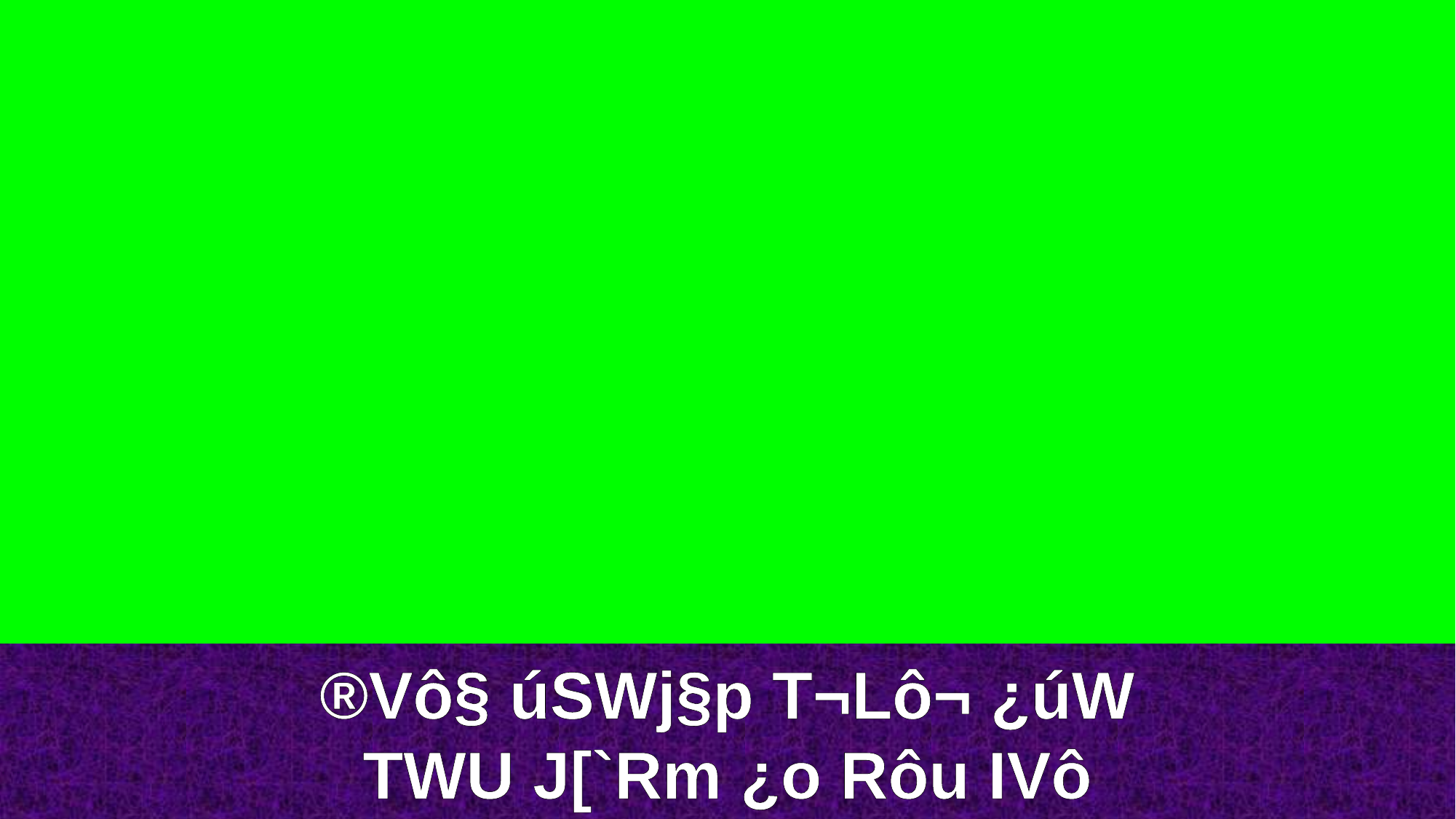

®Vô§ úSWj§p T¬Lô¬ ¿úW
TWU J[`Rm ¿o Rôu IVô